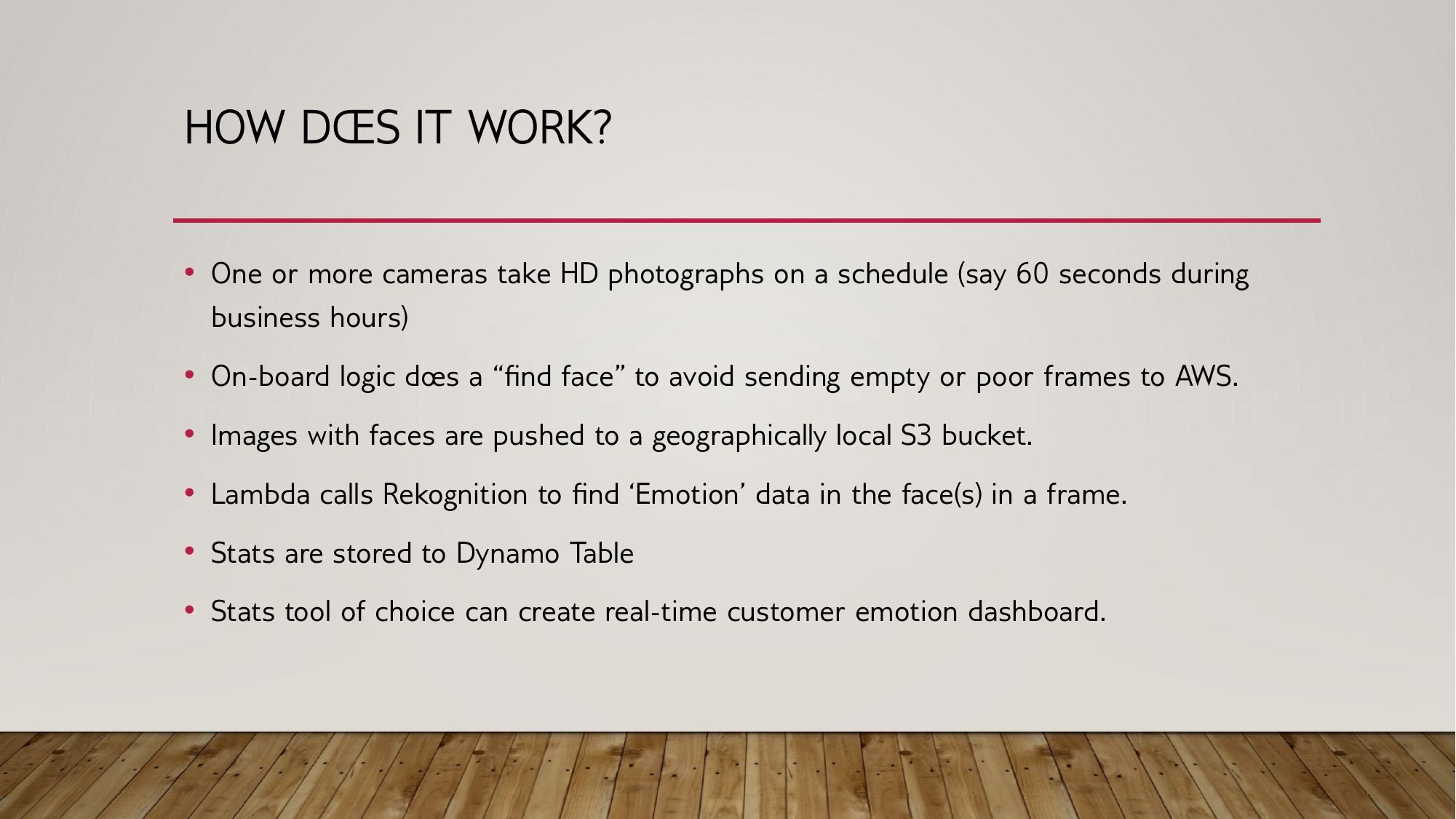

# How Does It work?
One or more cameras take HD photographs on a schedule (say 60 seconds during business hours)
On-board logic does a “find face” to avoid sending empty or poor frames to AWS.
Images with faces are pushed to a geographically local S3 bucket.
Lambda calls Rekognition to find ‘Emotion’ data in the face(s) in a frame.
Stats are stored to Dynamo Table
Stats tool of choice can create real-time customer emotion dashboard.